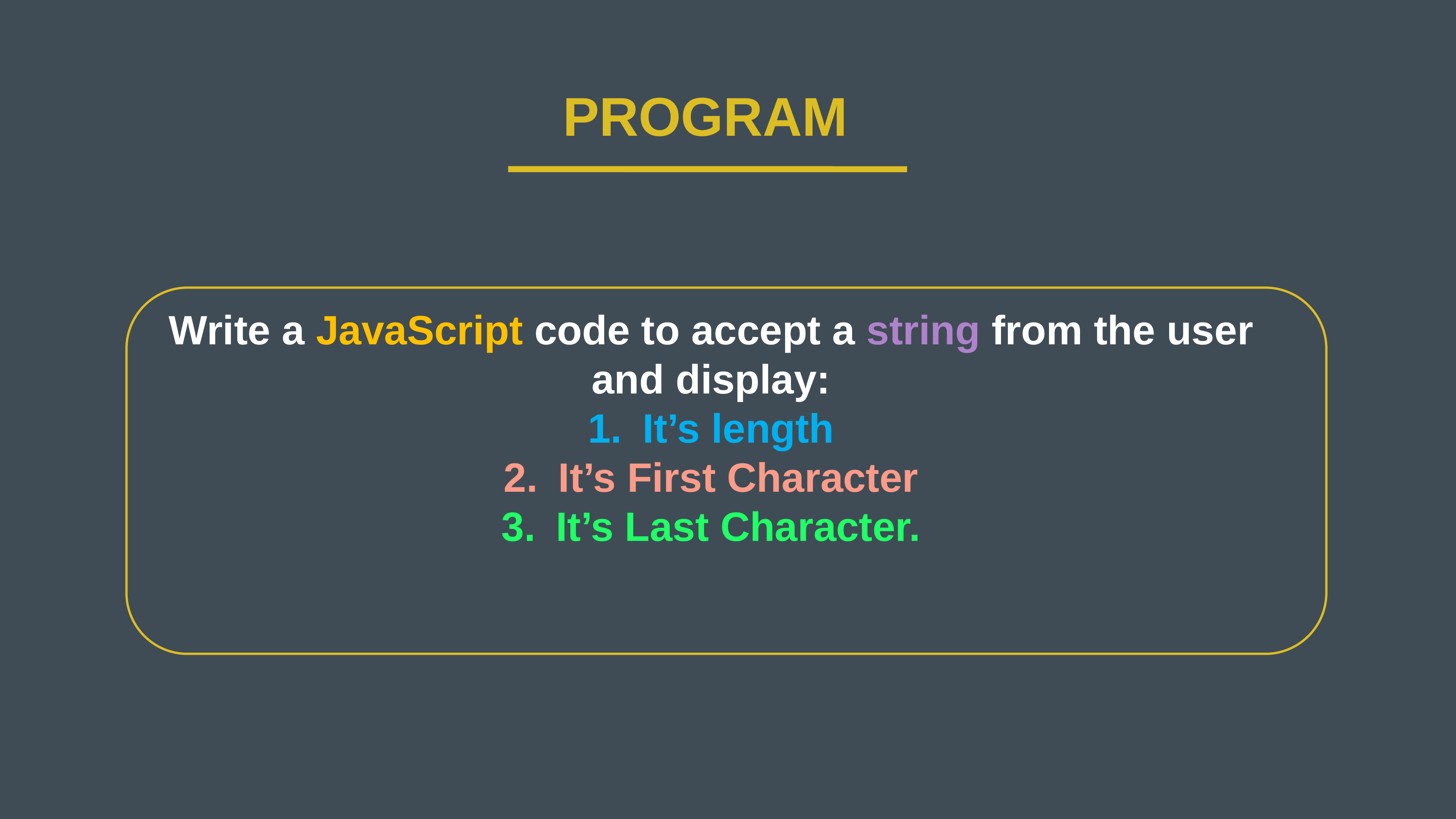

PROGRAM

Write a JavaScript code to accept a string from the user and display:
It’s length
It’s First Character
It’s Last Character.